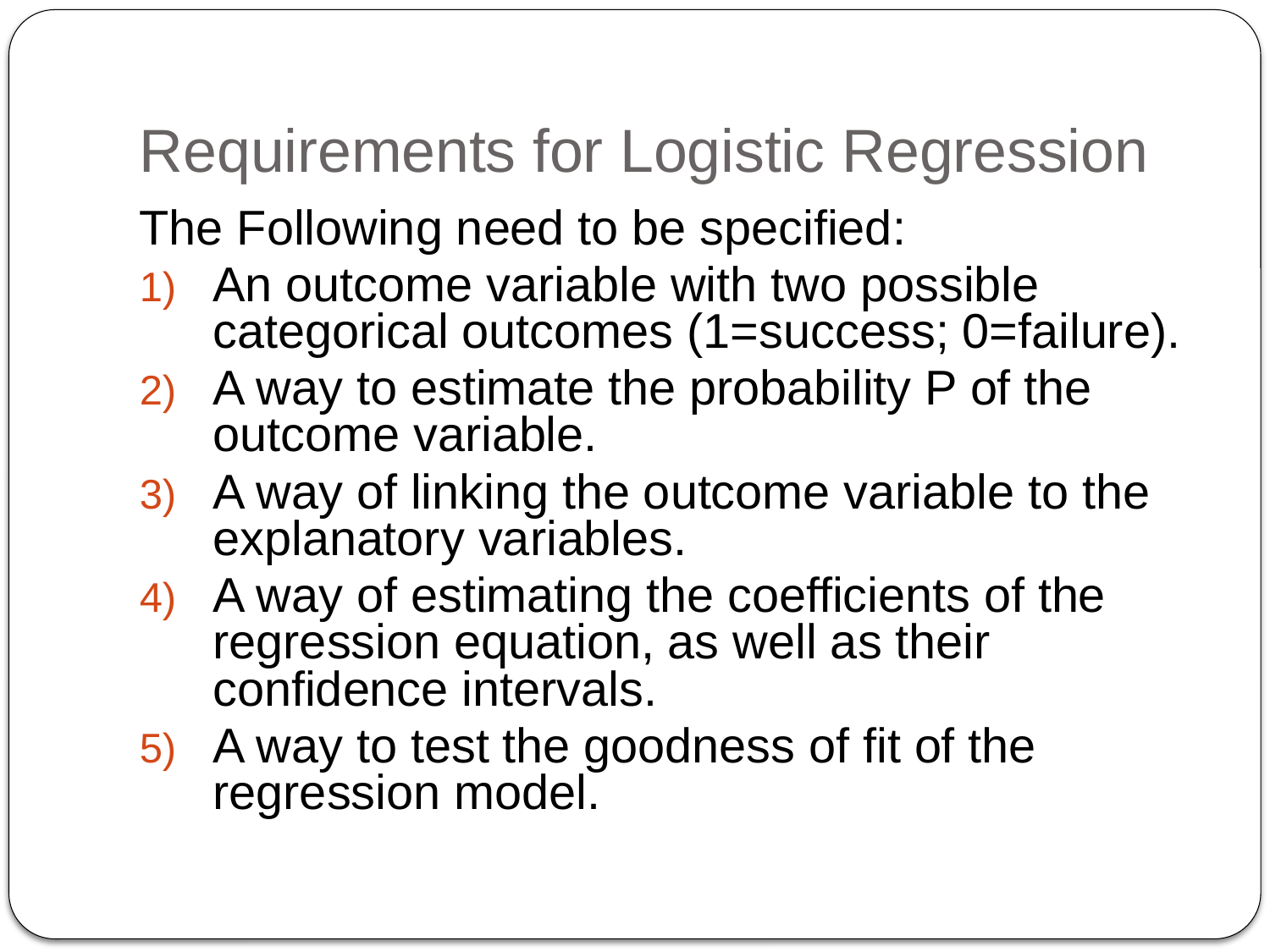

# Requirements for Logistic Regression
The Following need to be specified:
An outcome variable with two possible categorical outcomes (1=success; 0=failure).
A way to estimate the probability P of the outcome variable.
A way of linking the outcome variable to the explanatory variables.
A way of estimating the coefficients of the regression equation, as well as their confidence intervals.
A way to test the goodness of fit of the regression model.